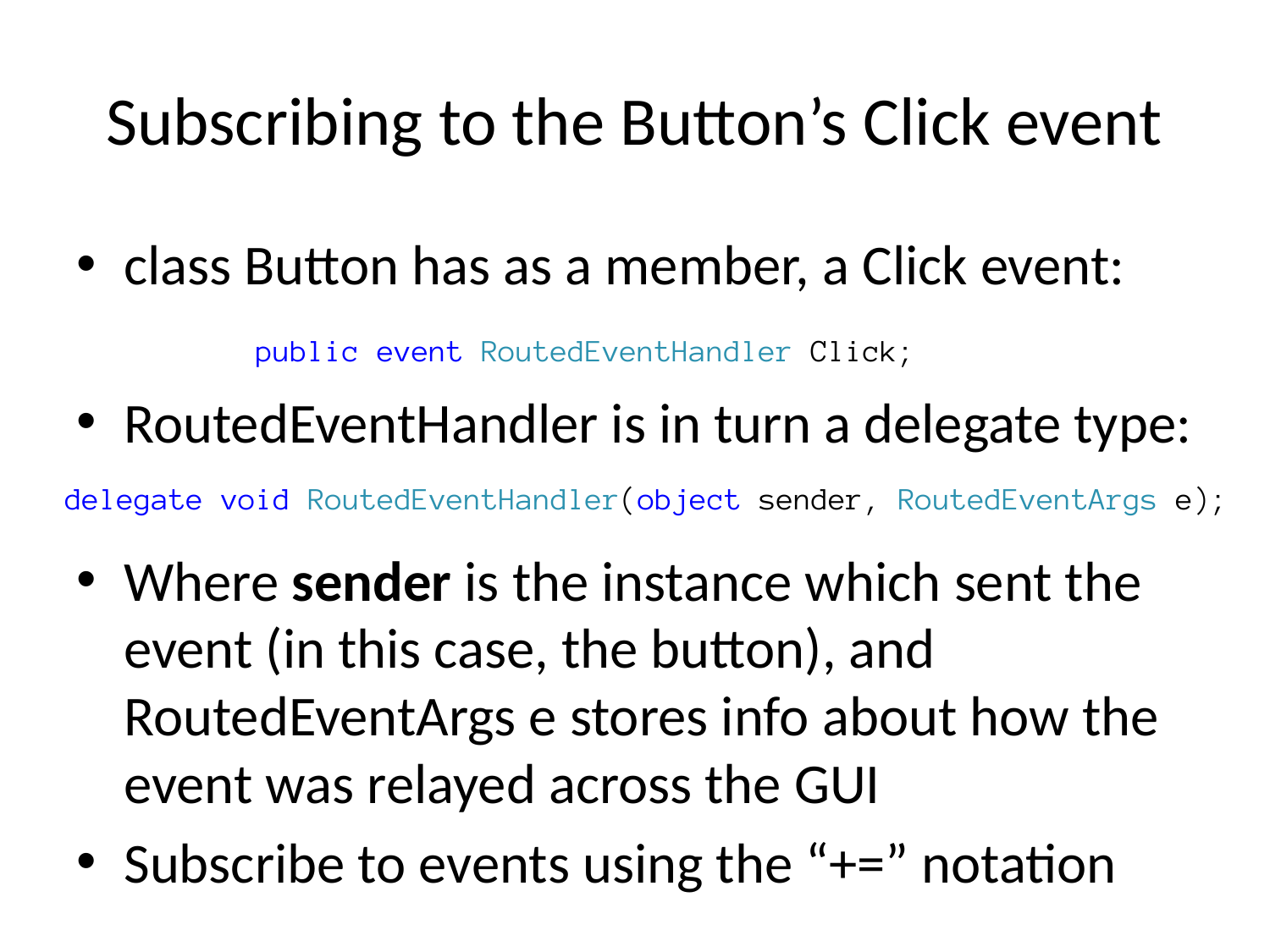

# Subscribing to the Button’s Click event
class Button has as a member, a Click event:

RoutedEventHandler is in turn a delegate type:

Where sender is the instance which sent the event (in this case, the button), and RoutedEventArgs e stores info about how the event was relayed across the GUI
Subscribe to events using the “+=” notation
public event RoutedEventHandler Click;
delegate void RoutedEventHandler(object sender, RoutedEventArgs e);